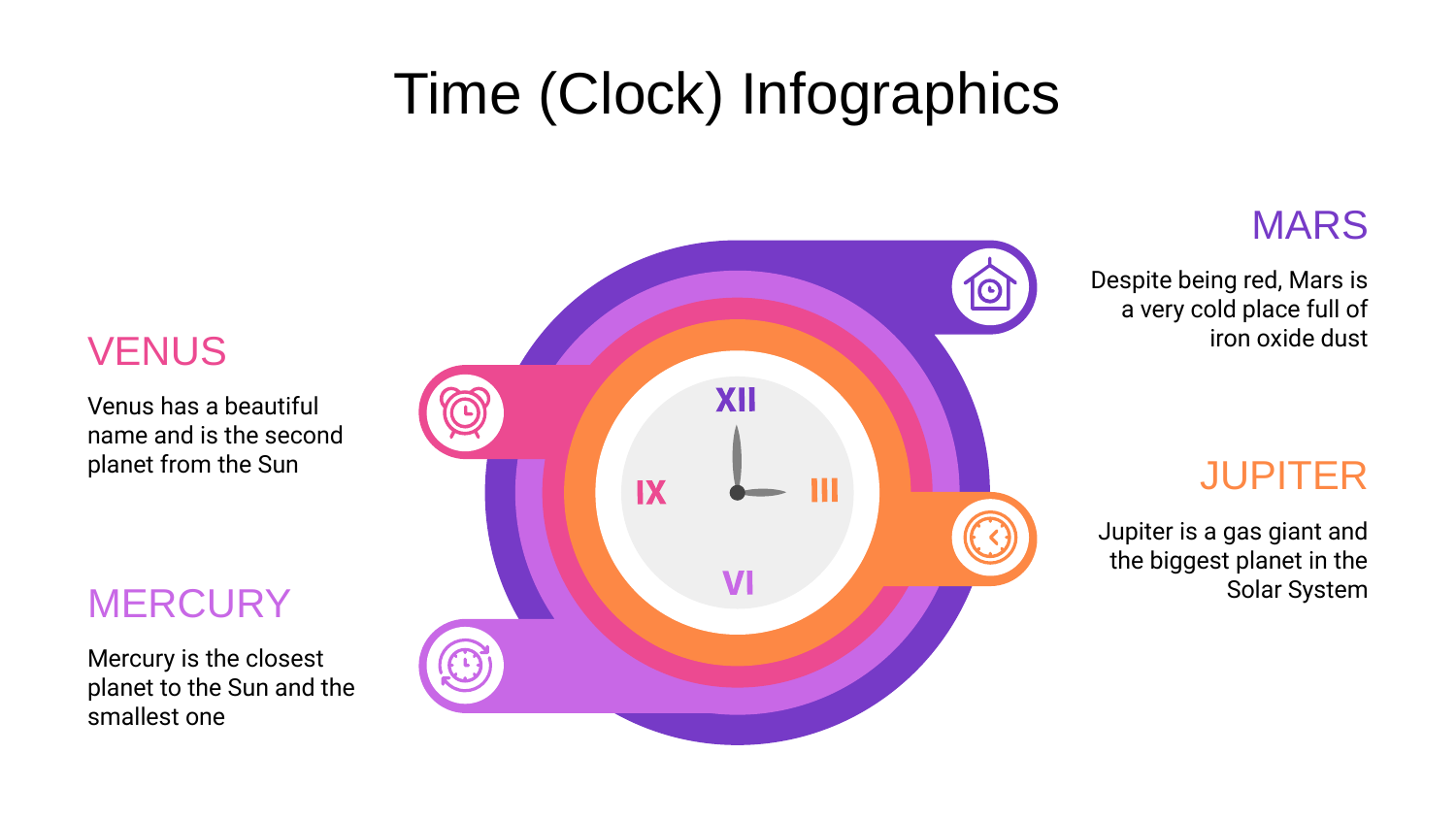

# Time (Clock) Infographics
MARS

Despite being red, Mars is a very cold place full of iron oxide dust

VENUS

Venus has a beautiful name and is the second planet from the Sun

JUPITER
Jupiter is a gas giant and the biggest planet in the Solar System

MERCURY
Mercury is the closest planet to the Sun and the smallest one